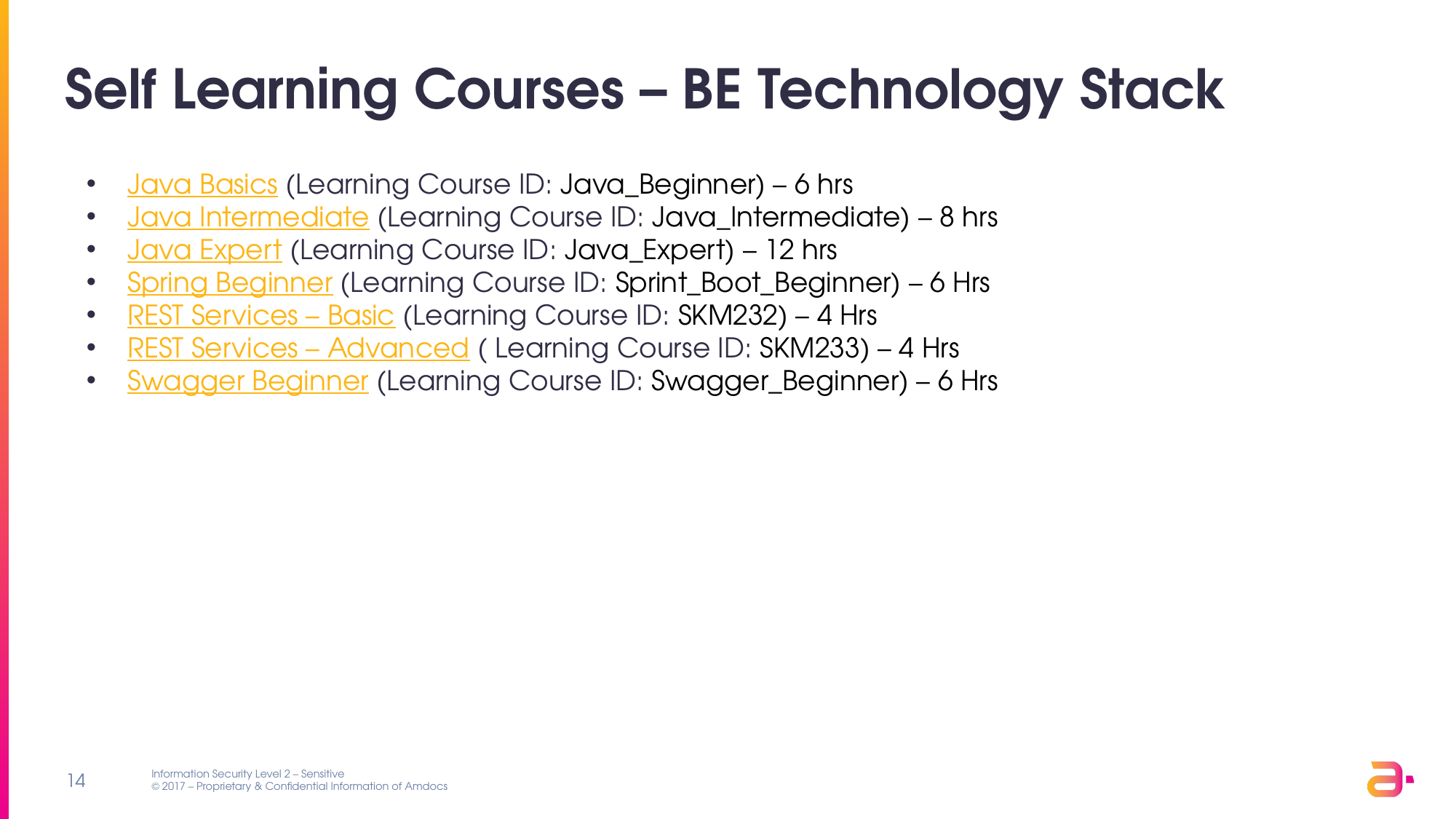

# Self Learning Courses – BE Technology Stack
Java Basics (Learning Course ID: Java_Beginner) – 6 hrs
Java Intermediate (Learning Course ID: Java_Intermediate) – 8 hrs
Java Expert (Learning Course ID: Java_Expert) – 12 hrs
Spring Beginner (Learning Course ID: Sprint_Boot_Beginner) – 6 Hrs
REST Services – Basic (Learning Course ID: SKM232) – 4 Hrs
REST Services – Advanced ( Learning Course ID: SKM233) – 4 Hrs
Swagger Beginner (Learning Course ID: Swagger_Beginner) – 6 Hrs